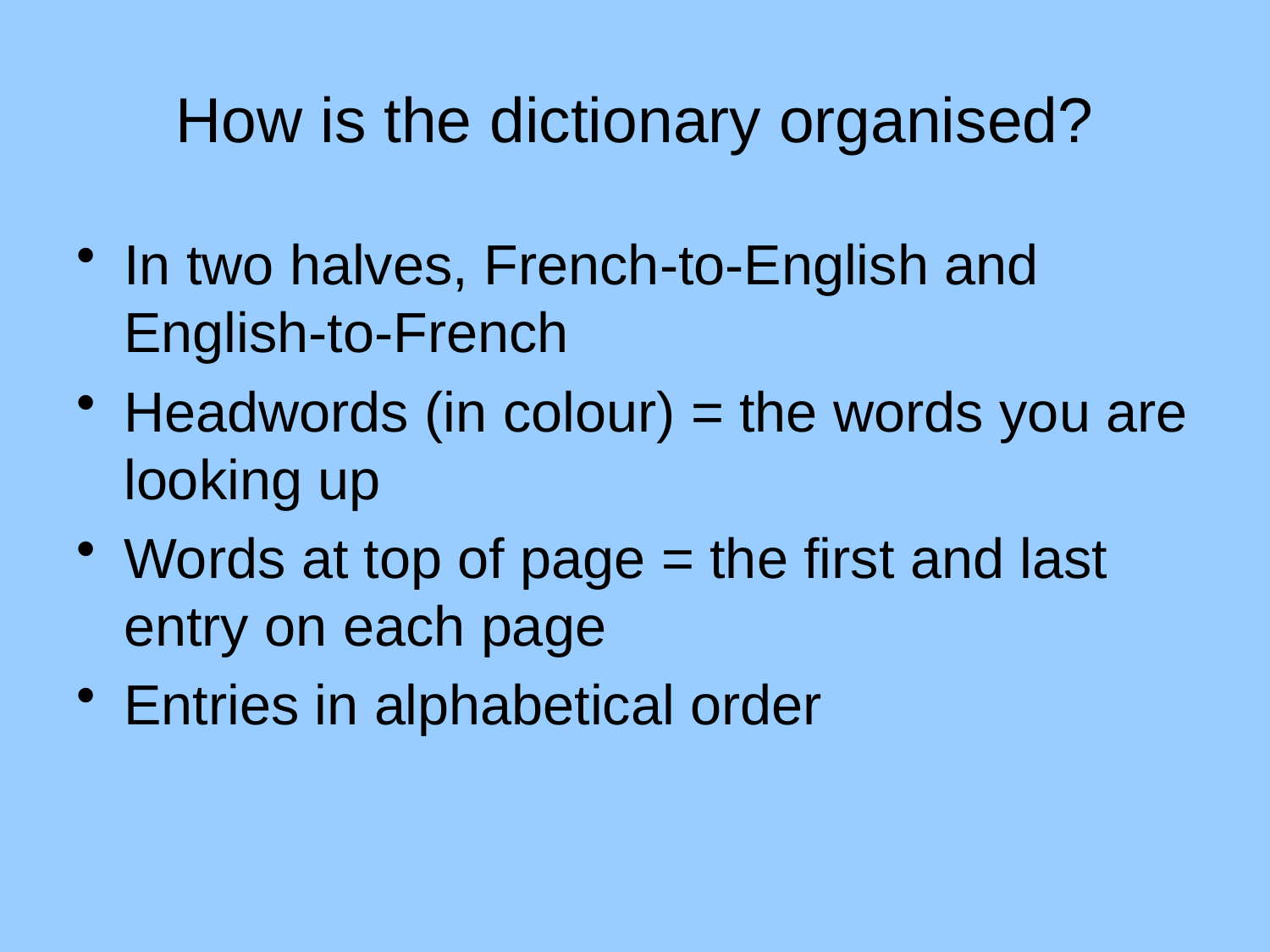

# How is the dictionary organised?
In two halves, French-to-English and English-to-French
Headwords (in colour) = the words you are looking up
Words at top of page = the first and last entry on each page
Entries in alphabetical order